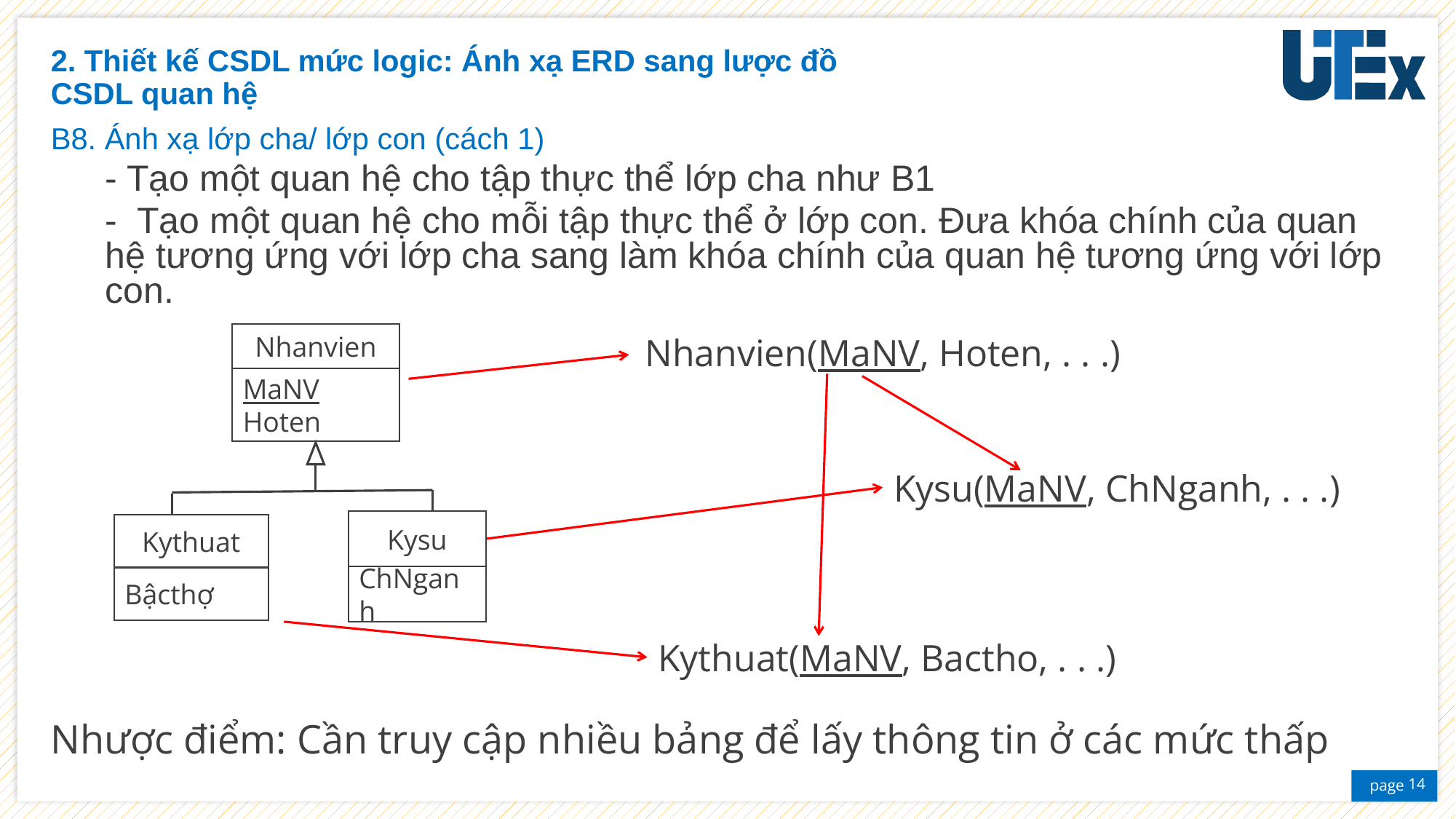

2. Thiết kế CSDL mức logic: Ánh xạ ERD sang lược đồ
CSDL quan hệ
B8. Ánh xạ lớp cha/ lớp con (cách 1)
- Tạo một quan hệ cho tập thực thể lớp cha như B1
-  Tạo một quan hệ cho mỗi tập thực thể ở lớp con. Đưa khóa chính của quan hệ tương ứng với lớp cha sang làm khóa chính của quan hệ tương ứng với lớp con.
Nhanvien
MaNV
Hoten

Kysu
ChNganh
Kythuat
Bậcthợ
Nhanvien(MaNV, Hoten, . . .)
Kysu(MaNV, ChNganh, . . .)
Kythuat(MaNV, Bactho, . . .)
Nhược điểm: Cần truy cập nhiều bảng để lấy thông tin ở các mức thấp
14